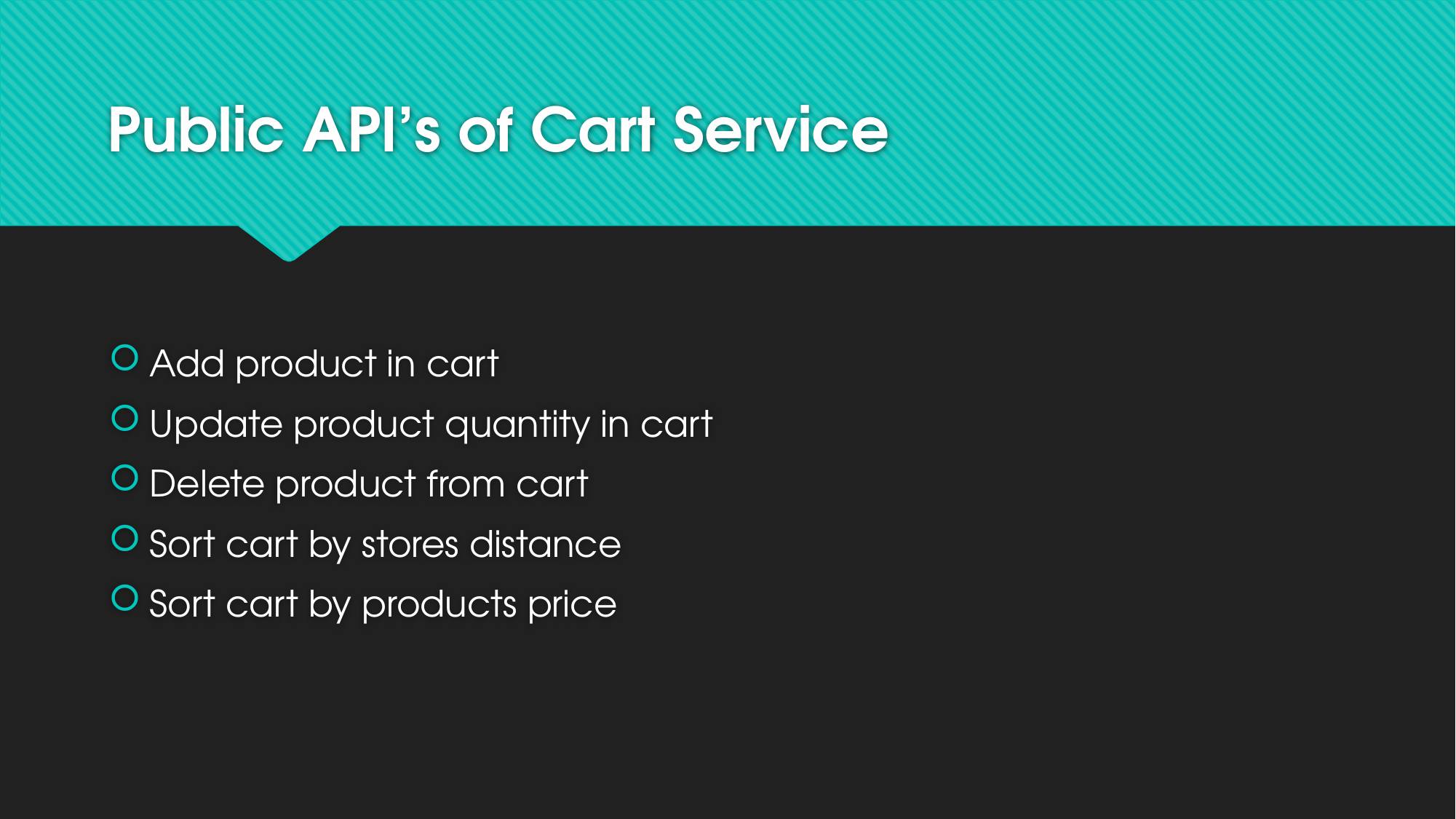

# Public API’s of Cart Service
Add product in cart
Update product quantity in cart
Delete product from cart
Sort cart by stores distance
Sort cart by products price